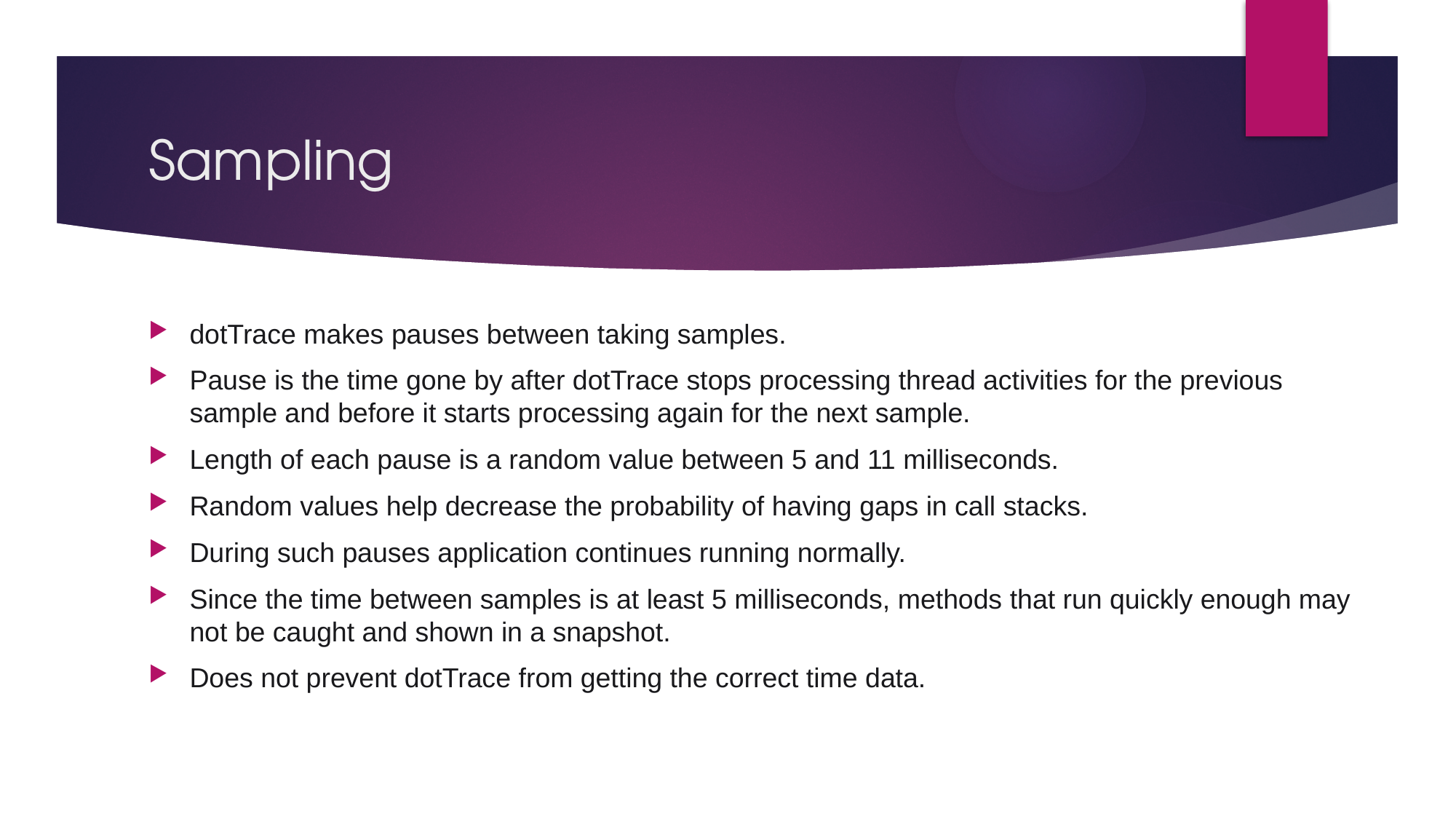

# Sampling﻿
dotTrace makes pauses between taking samples.
Pause is the time gone by after dotTrace stops processing thread activities for the previous sample and before it starts processing again for the next sample.
Length of each pause is a random value between 5 and 11 milliseconds.
Random values help decrease the probability of having gaps in call stacks.
During such pauses application continues running normally.
Since the time between samples is at least 5 milliseconds, methods that run quickly enough may not be caught and shown in a snapshot.
Does not prevent dotTrace from getting the correct time data.